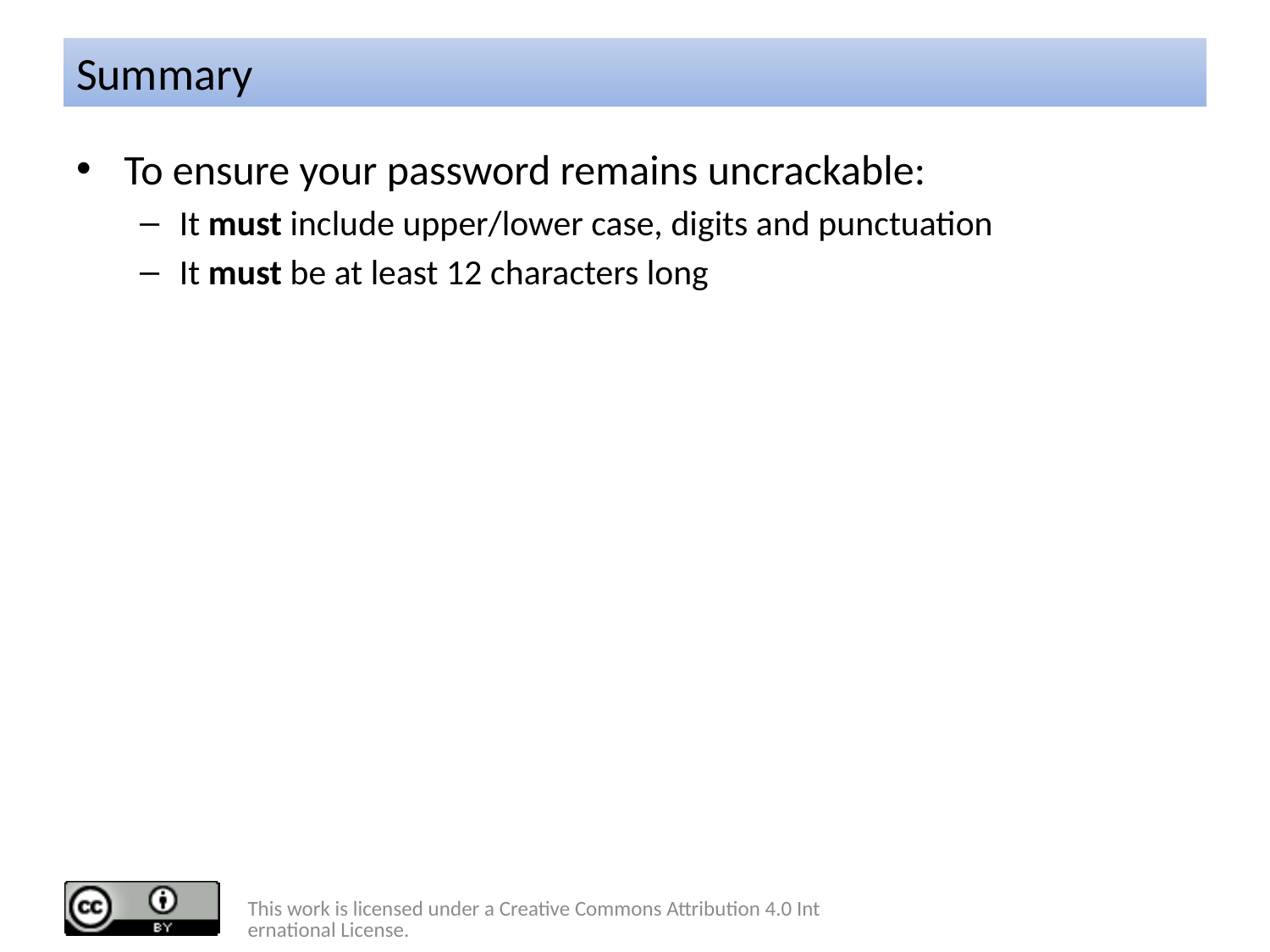

# Summary
To ensure your password remains uncrackable:
It must include upper/lower case, digits and punctuation
It must be at least 12 characters long

This work is licensed under a Creative Commons Attribution 4.0 International License.